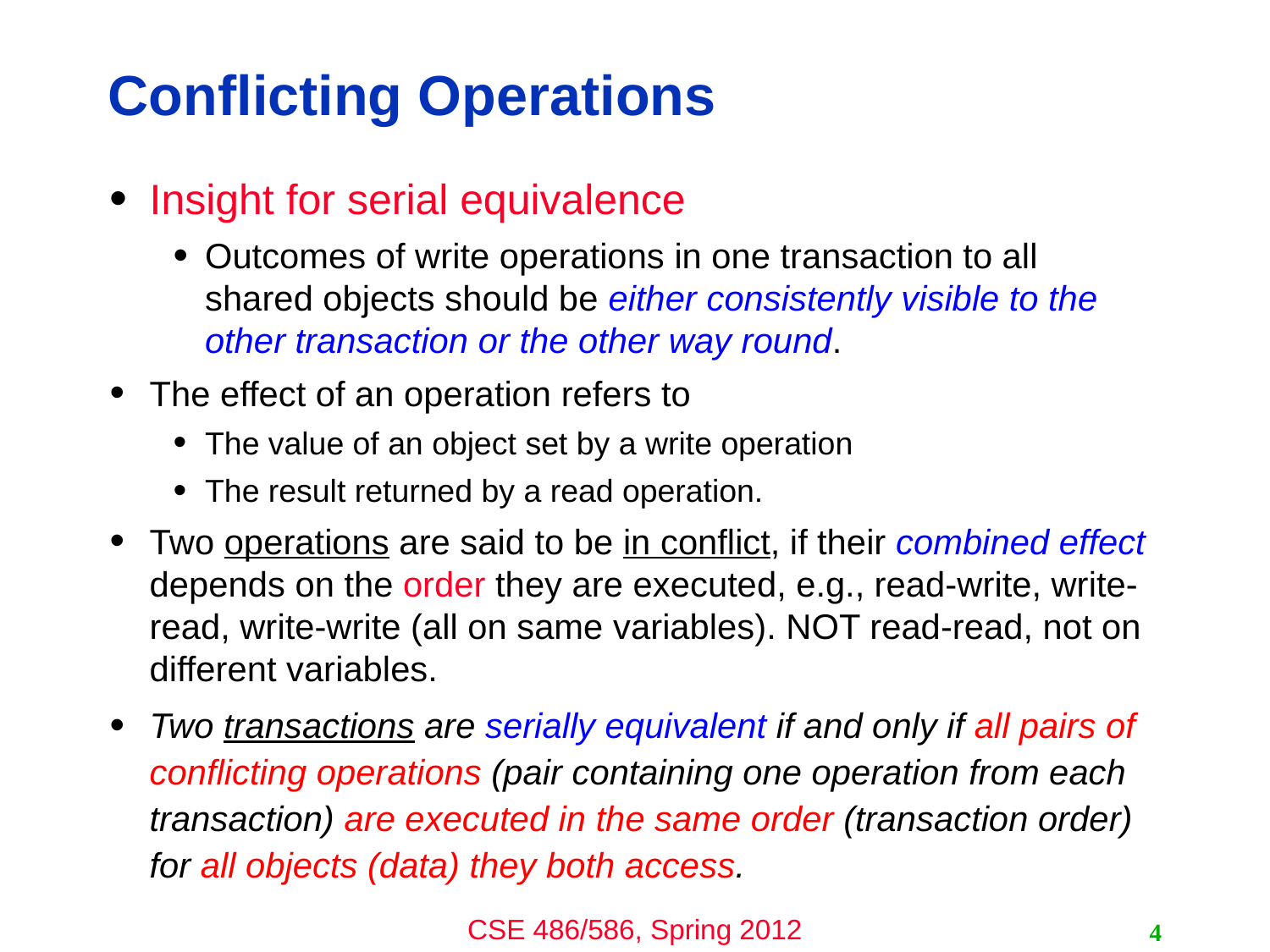

# Conflicting Operations
Insight for serial equivalence
Outcomes of write operations in one transaction to all shared objects should be either consistently visible to the other transaction or the other way round.
The effect of an operation refers to
The value of an object set by a write operation
The result returned by a read operation.
Two operations are said to be in conflict, if their combined effect depends on the order they are executed, e.g., read-write, write-read, write-write (all on same variables). NOT read-read, not on different variables.
Two transactions are serially equivalent if and only if all pairs of conflicting operations (pair containing one operation from each transaction) are executed in the same order (transaction order) for all objects (data) they both access.
4